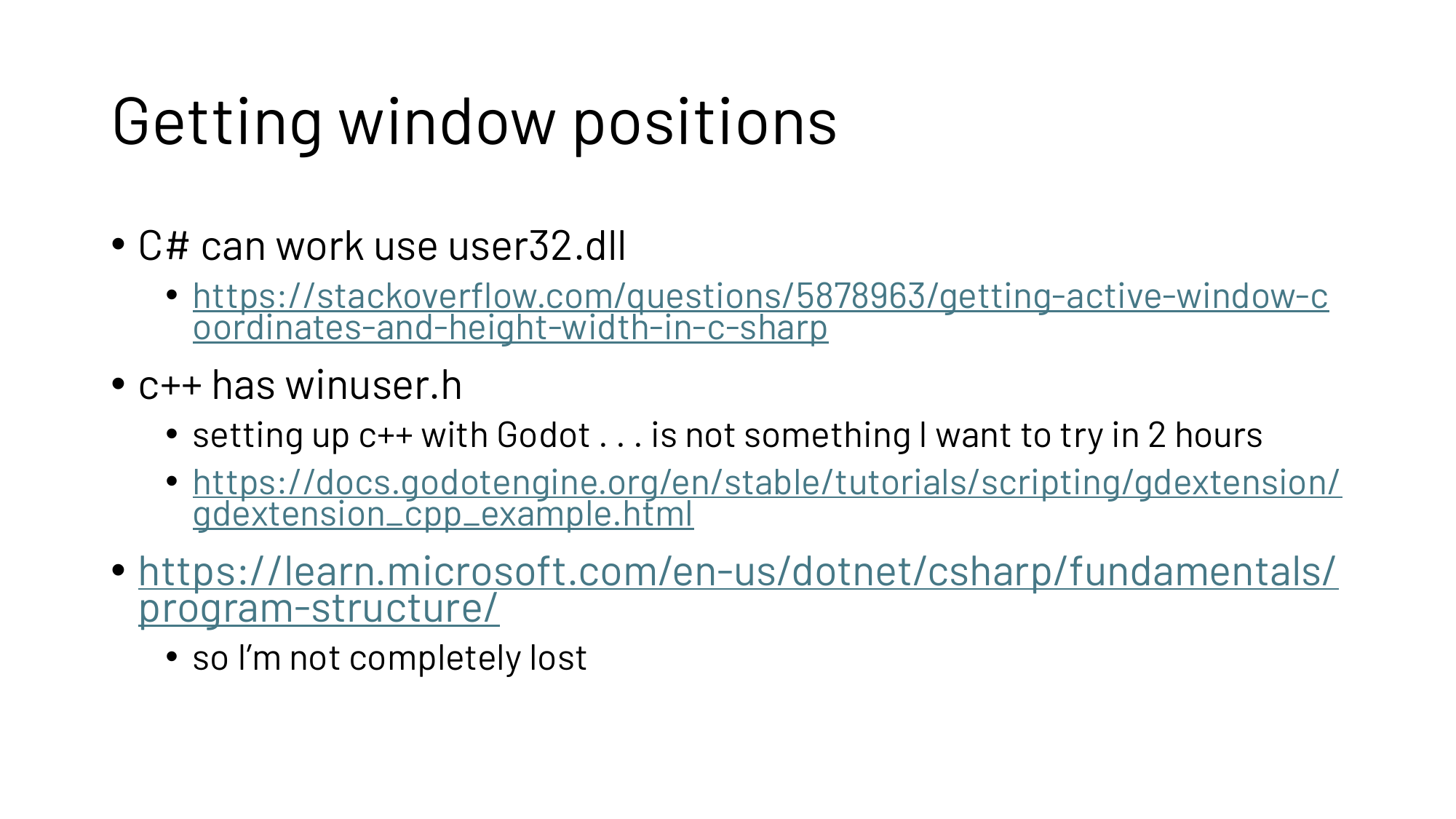

# Getting window positions
C# can work use user32.dll
https://stackoverflow.com/questions/5878963/getting-active-window-coordinates-and-height-width-in-c-sharp
c++ has winuser.h
setting up c++ with Godot . . . is not something I want to try in 2 hours
https://docs.godotengine.org/en/stable/tutorials/scripting/gdextension/gdextension_cpp_example.html
https://learn.microsoft.com/en-us/dotnet/csharp/fundamentals/program-structure/
so I’m not completely lost